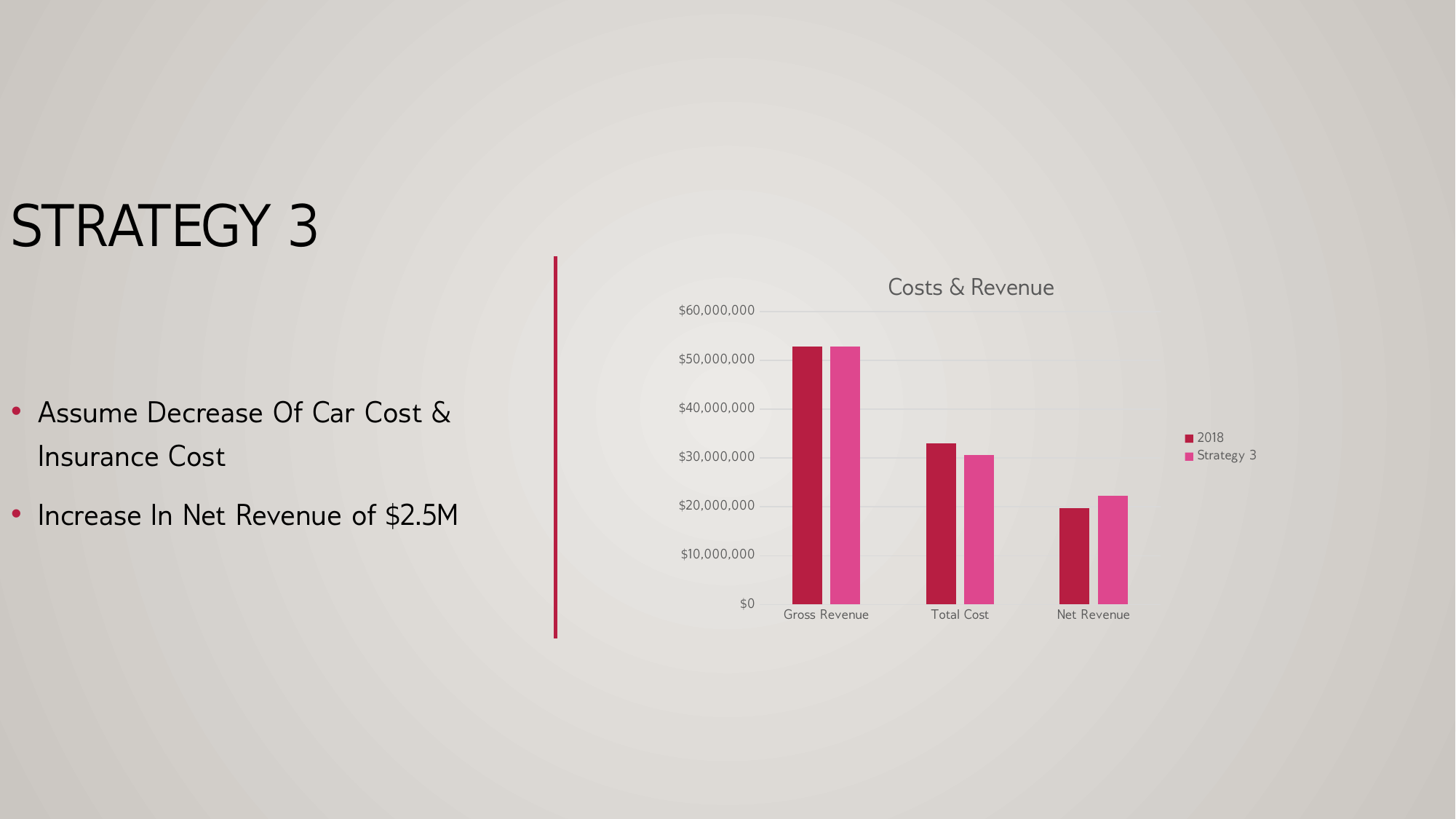

# Strategy 3

### Chart: Costs & Revenue

| Category | 2018 | Strategy 3 |
|---|---|---|
| Gross Revenue | 52830207.0 | 52830207.0 |
| Total Cost | 33076688.63999987 | 30575525.03759988 |
| Net Revenue | 19753518.36000013 | 22254681.96240012 |
Assume Decrease Of Car Cost & Insurance Cost
Increase In Net Revenue of $2.5M